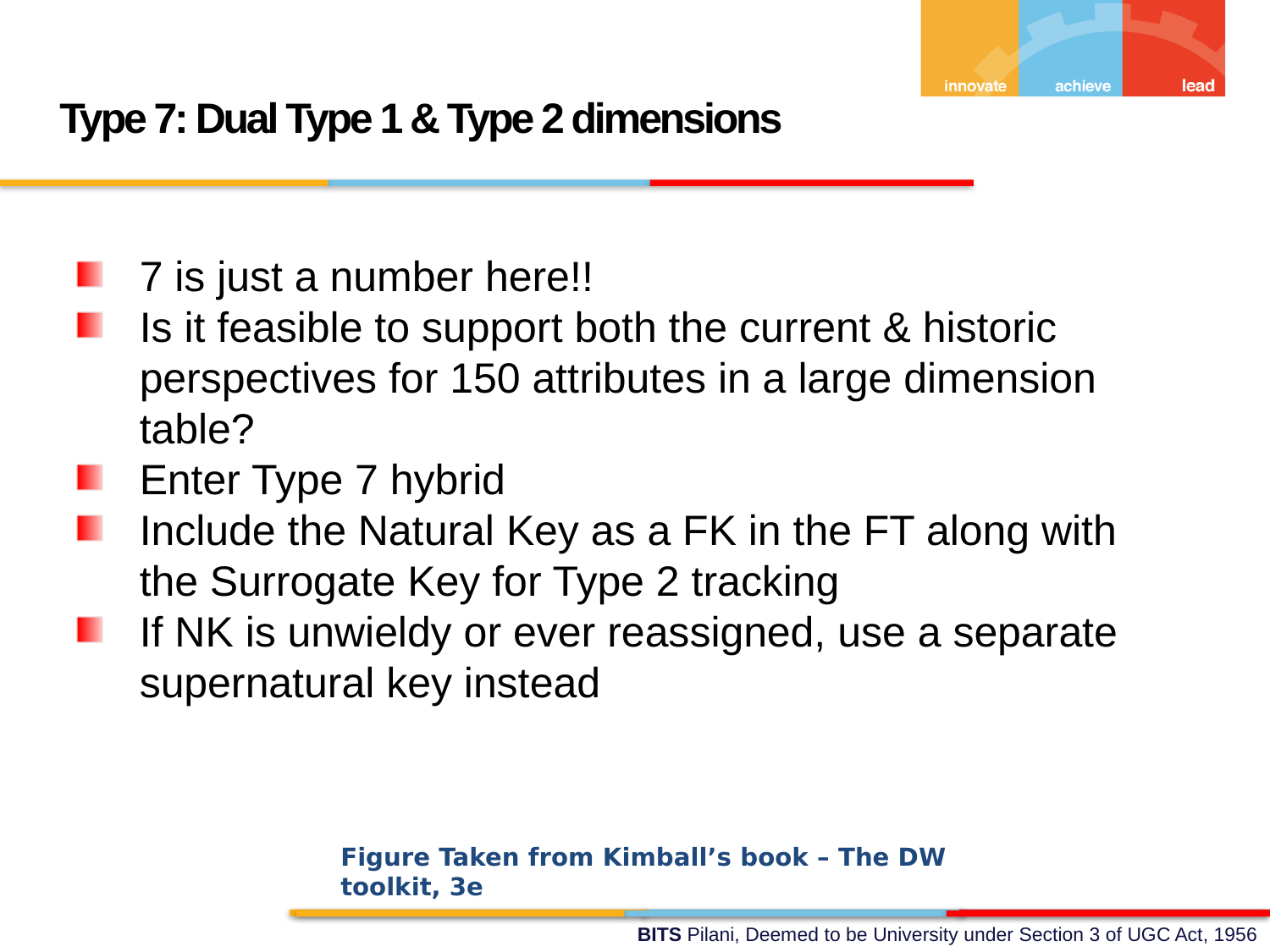

Type 7: Dual Type 1 & Type 2 dimensions
7 is just a number here!!
Is it feasible to support both the current & historic perspectives for 150 attributes in a large dimension table?
Enter Type 7 hybrid
Include the Natural Key as a FK in the FT along with the Surrogate Key for Type 2 tracking
If NK is unwieldy or ever reassigned, use a separate supernatural key instead

Figure Taken from Kimball’s book – The DW toolkit, 3e